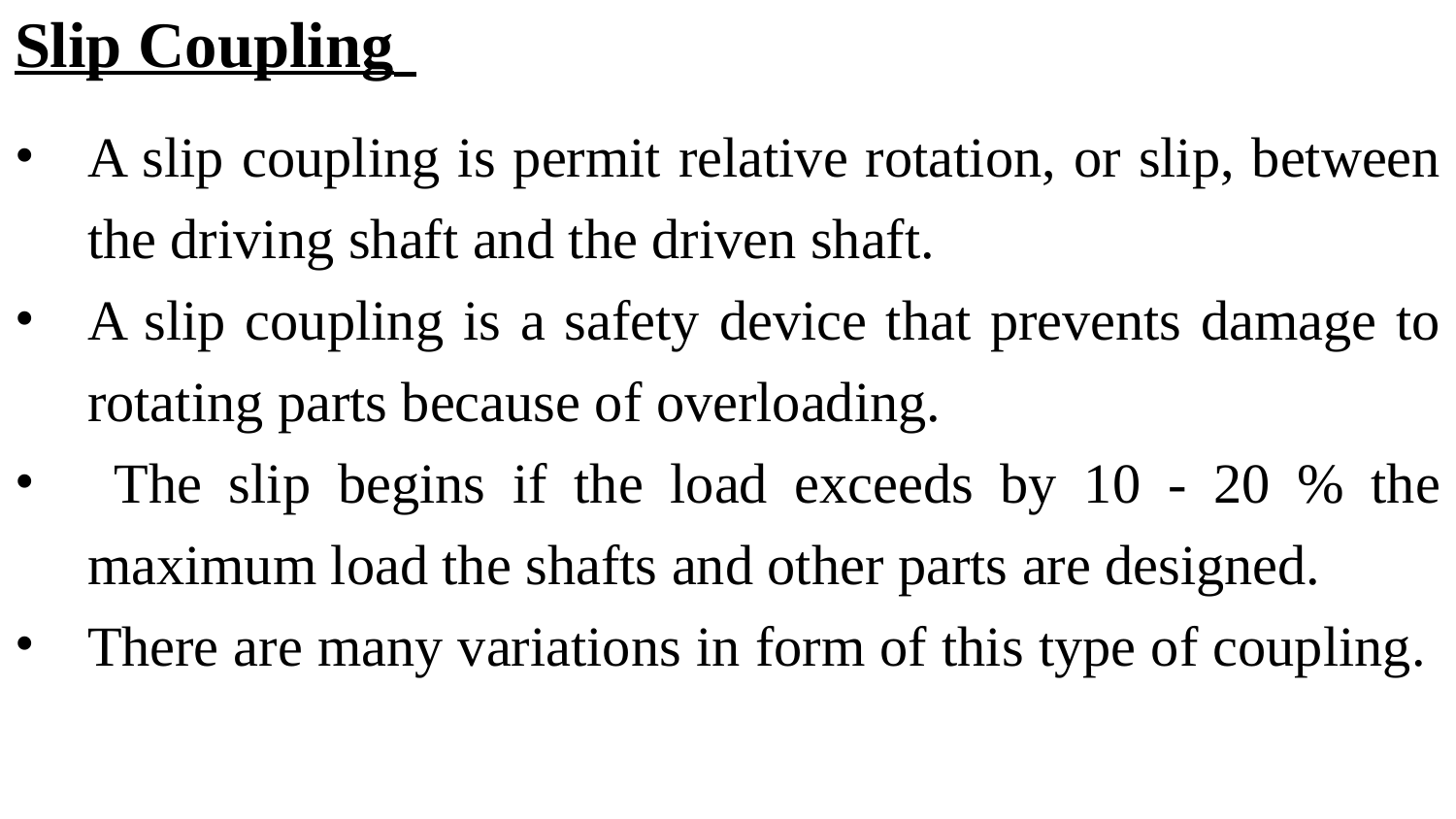

# Slip Coupling
A slip coupling is permit relative rotation, or slip, between the driving shaft and the driven shaft.
A slip coupling is a safety device that prevents damage to rotating parts because of overloading.
 The slip begins if the load exceeds by 10 - 20 % the maximum load the shafts and other parts are designed.
There are many variations in form of this type of coupling.